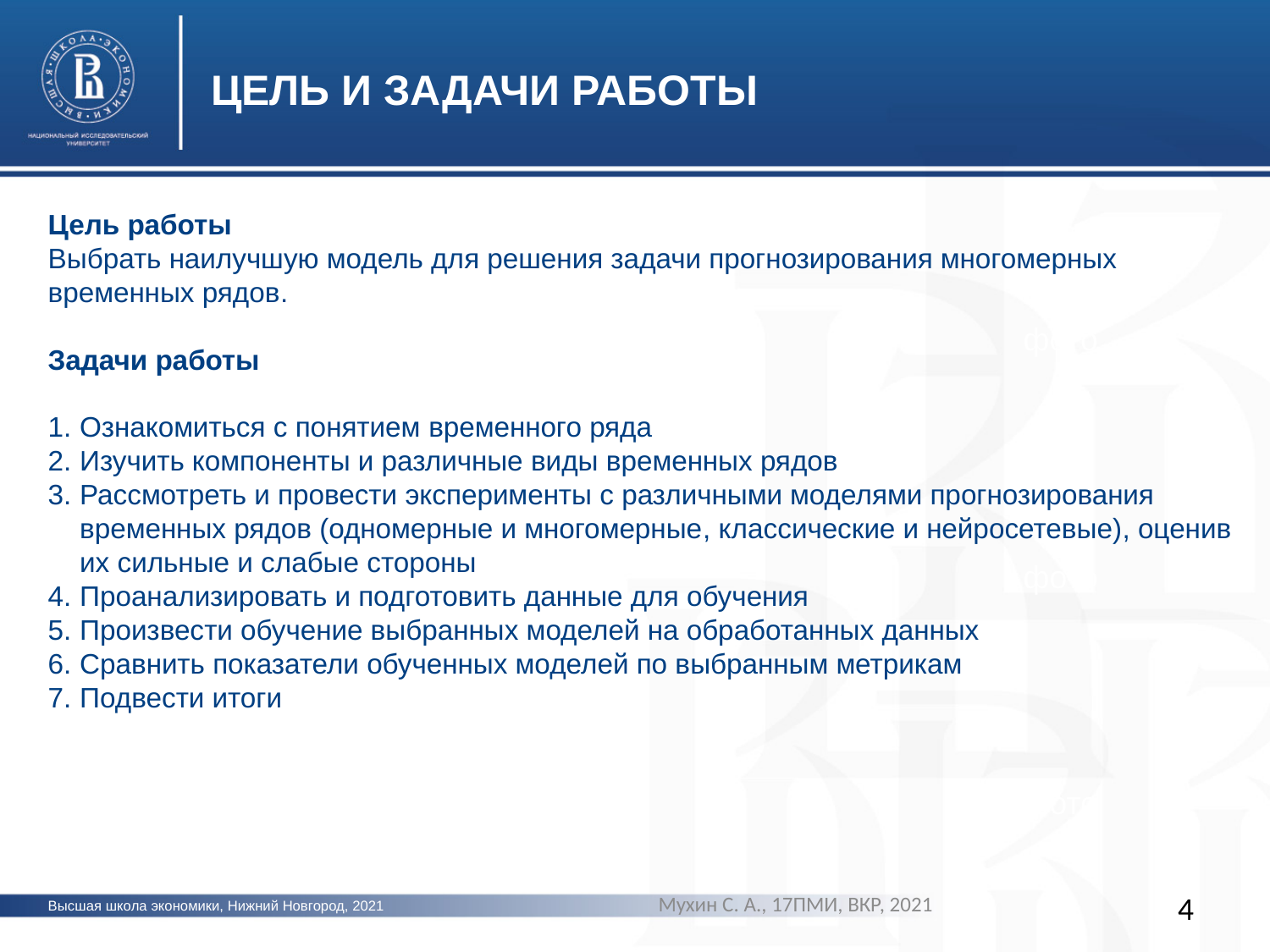

ЦЕЛЬ И ЗАДАЧИ РАБОТЫ
Цель работы
Выбрать наилучшую модель для решения задачи прогнозирования многомерных временных рядов.

Задачи работы

Ознакомиться с понятием временного ряда
Изучить компоненты и различные виды временных рядов
Рассмотреть и провести эксперименты с различными моделями прогнозирования временных рядов (одномерные и многомерные, классические и нейросетевые), оценив их сильные и слабые стороны
Проанализировать и подготовить данные для обучения
Произвести обучение выбранных моделей на обработанных данных
Сравнить показатели обученных моделей по выбранным метрикам
Подвести итоги
фото
фото
фото
Мухин С. А., 17ПМИ, ВКР, 2021
4
Высшая школа экономики, Нижний Новгород, 2021